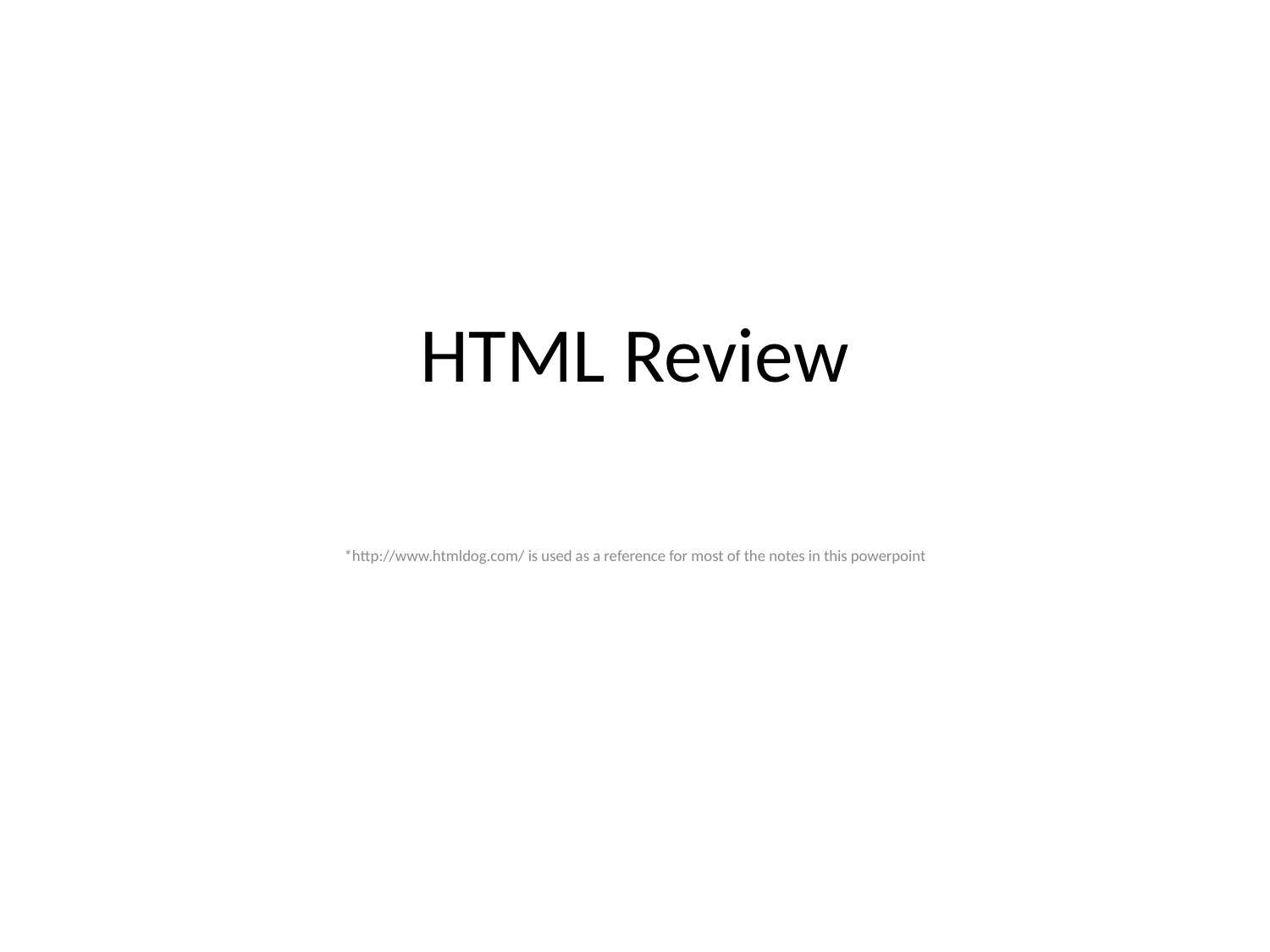

# HTML Review
*http://www.htmldog.com/ is used as a reference for most of the notes in this powerpoint